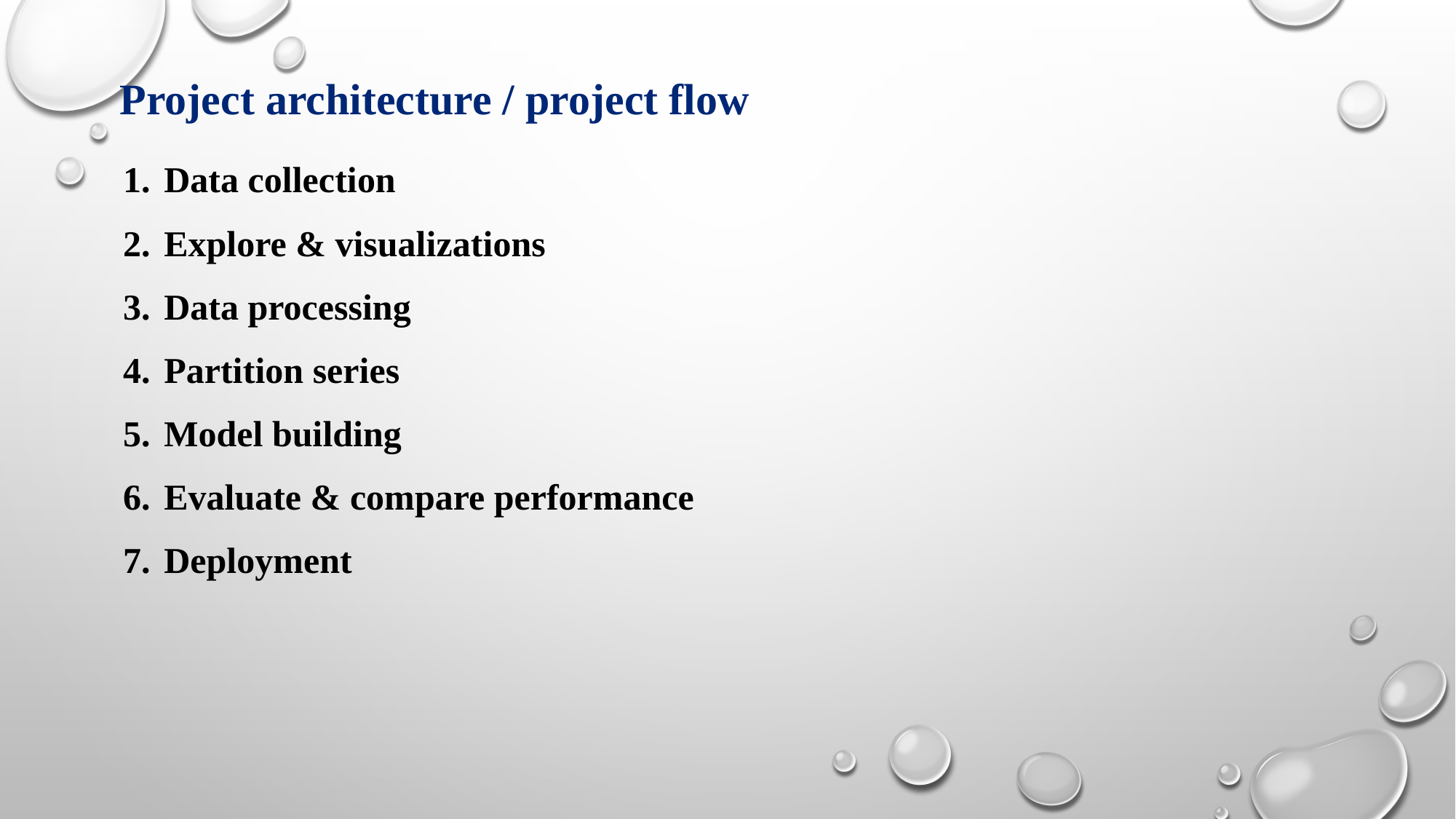

# Project architecture / project flow
Data collection
Explore & visualizations
Data processing
Partition series
Model building
Evaluate & compare performance
Deployment